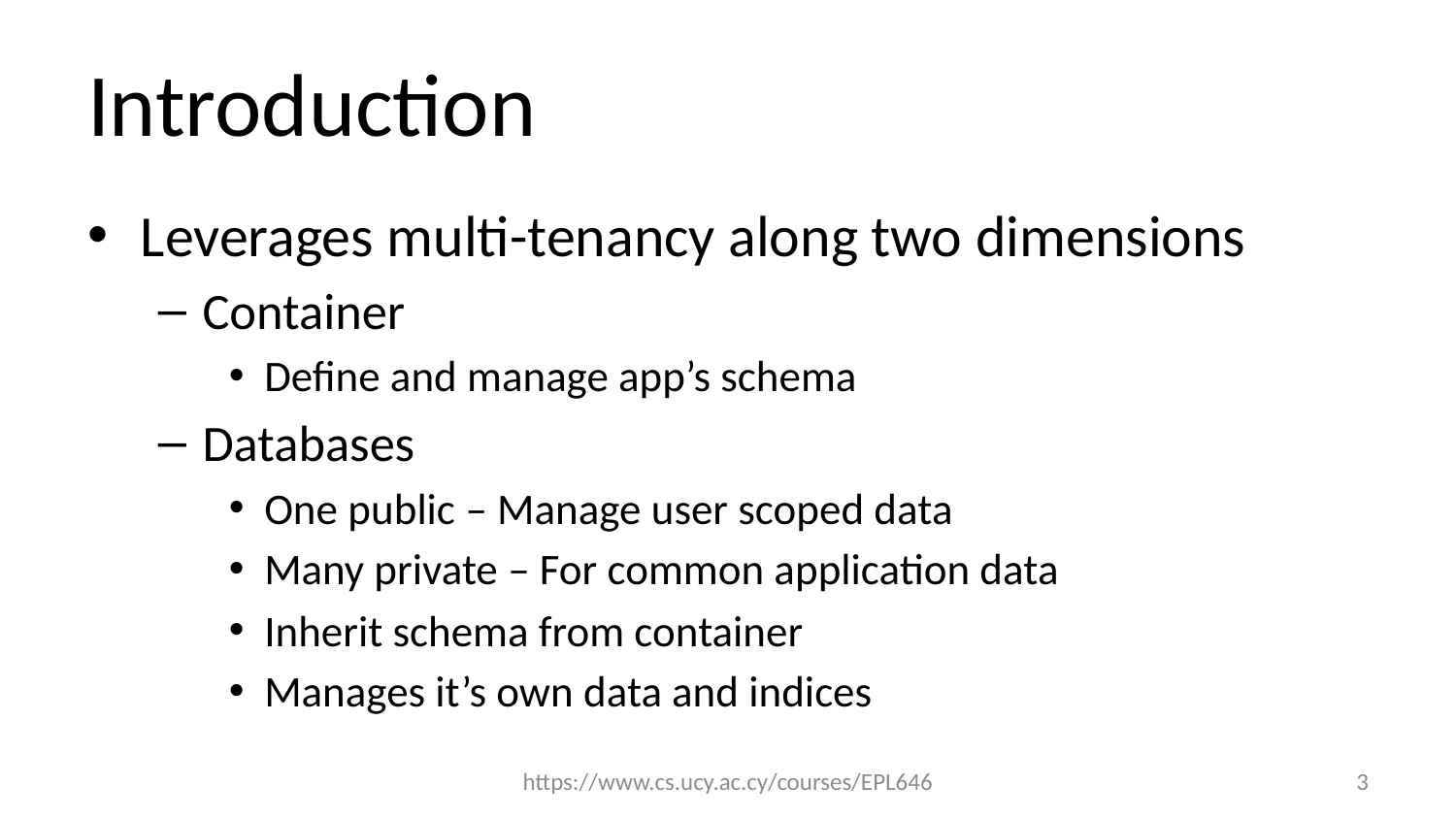

# Introduction
Leverages multi-tenancy along two dimensions
Container
Define and manage app’s schema
Databases
One public – Manage user scoped data
Many private – For common application data
Inherit schema from container
Manages it’s own data and indices
https://www.cs.ucy.ac.cy/courses/EPL646
3